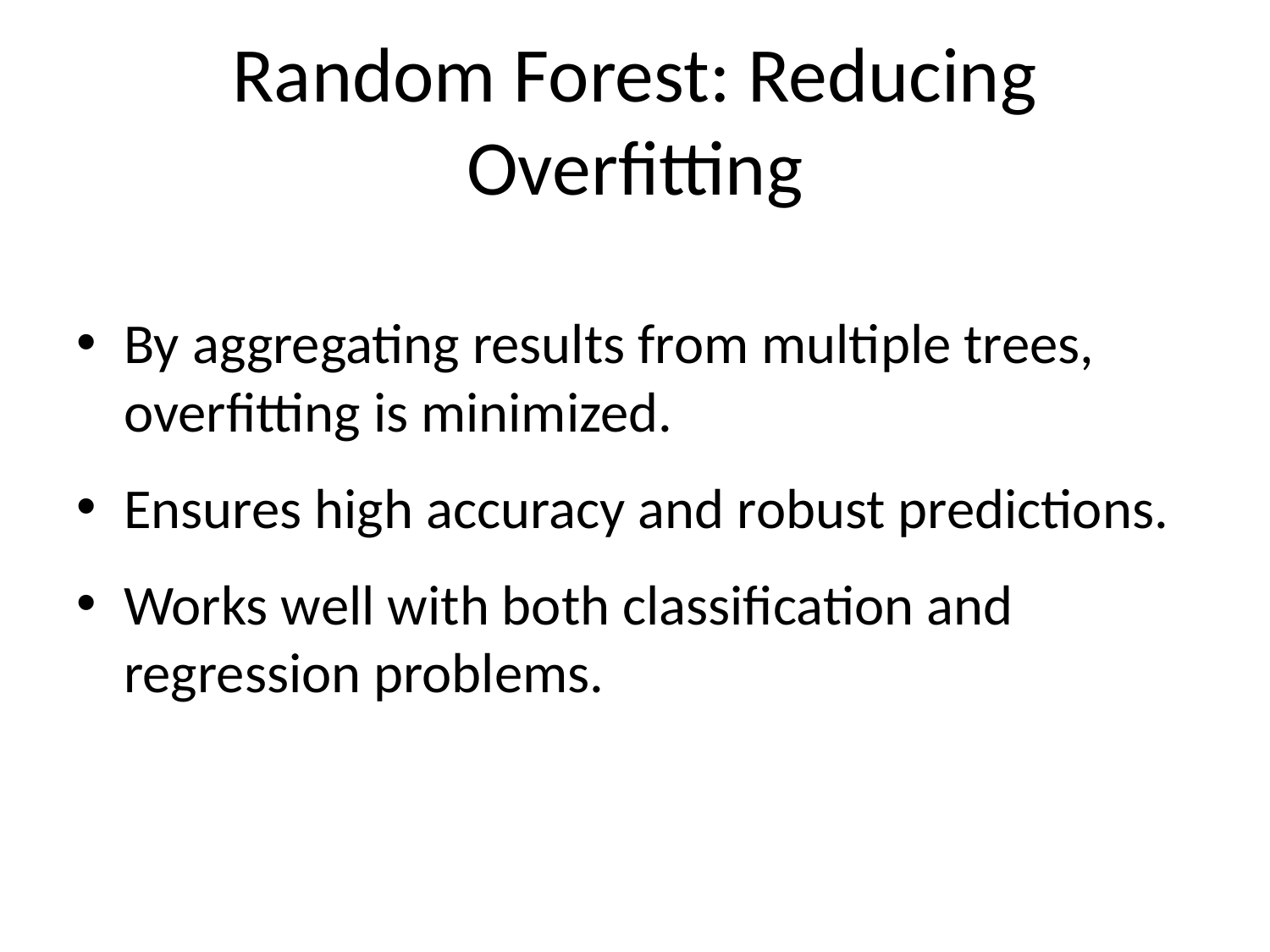

# Random Forest: Reducing Overfitting

By aggregating results from multiple trees, overfitting is minimized.
Ensures high accuracy and robust predictions.
Works well with both classification and regression problems.